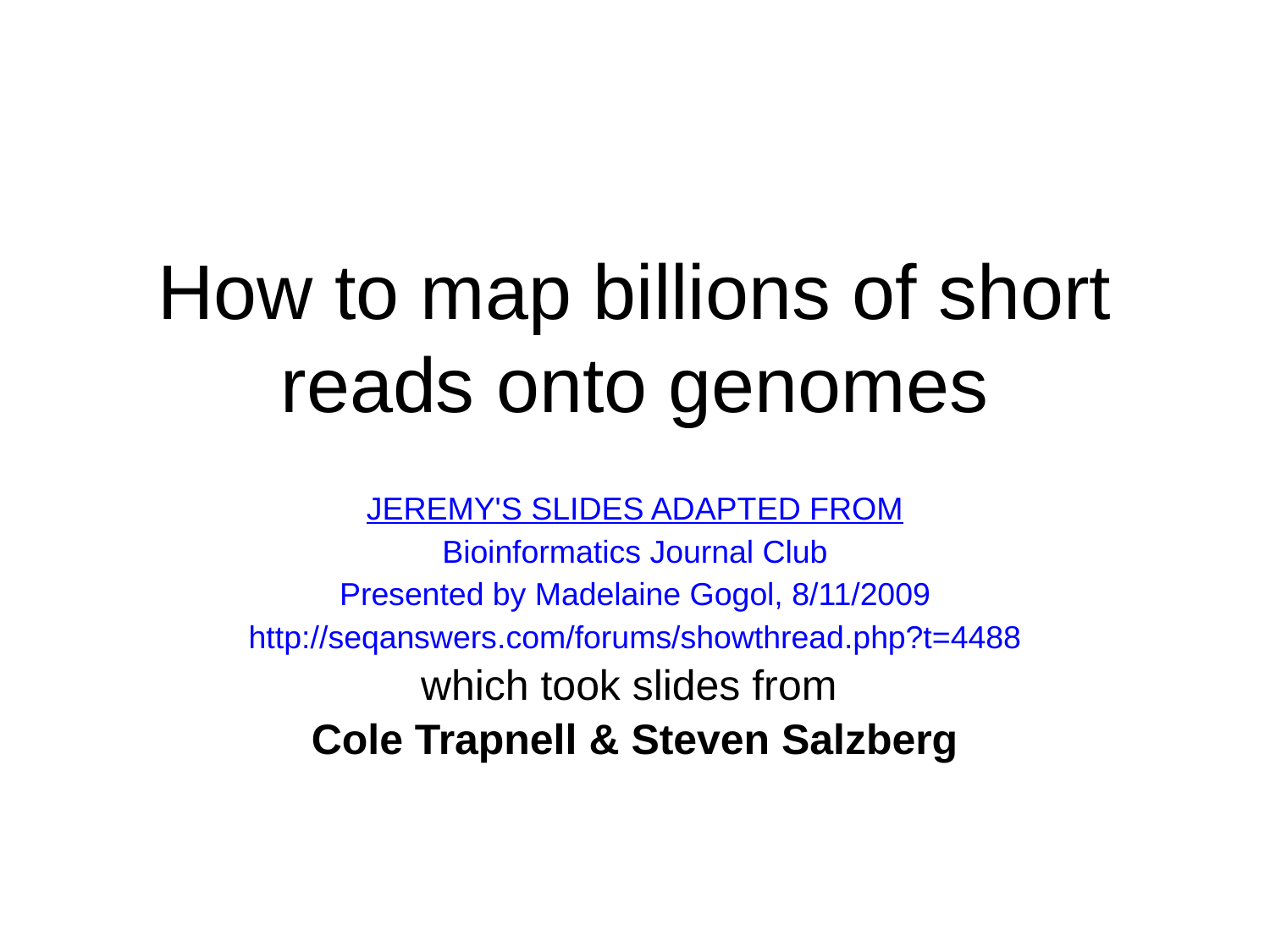

# How to map billions of short reads onto genomes
JEREMY'S SLIDES ADAPTED FROM
Bioinformatics Journal Club
Presented by Madelaine Gogol, 8/11/2009
http://seqanswers.com/forums/showthread.php?t=4488
which took slides from
Cole Trapnell & Steven Salzberg